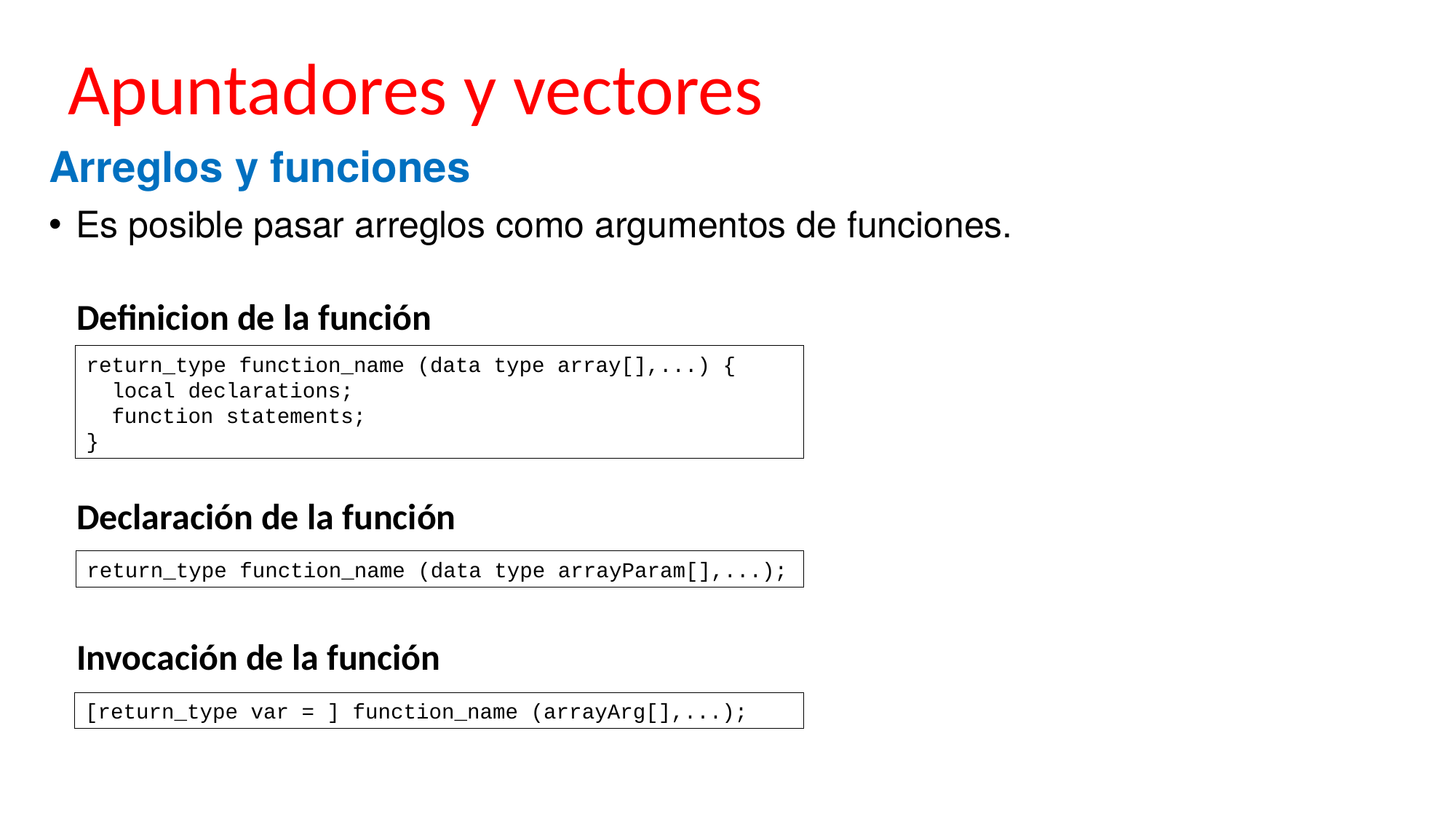

# Apuntadores y vectores
Arreglos y funciones
Es posible pasar arreglos como argumentos de funciones.

Definicion de la función
return_type function_name (data type array[],...) {
  local declarations;
  function statements;
}

Declaración de la función
return_type function_name (data type arrayParam[],...);
Invocación de la función
[return_type var = ] function_name (arrayArg[],...);